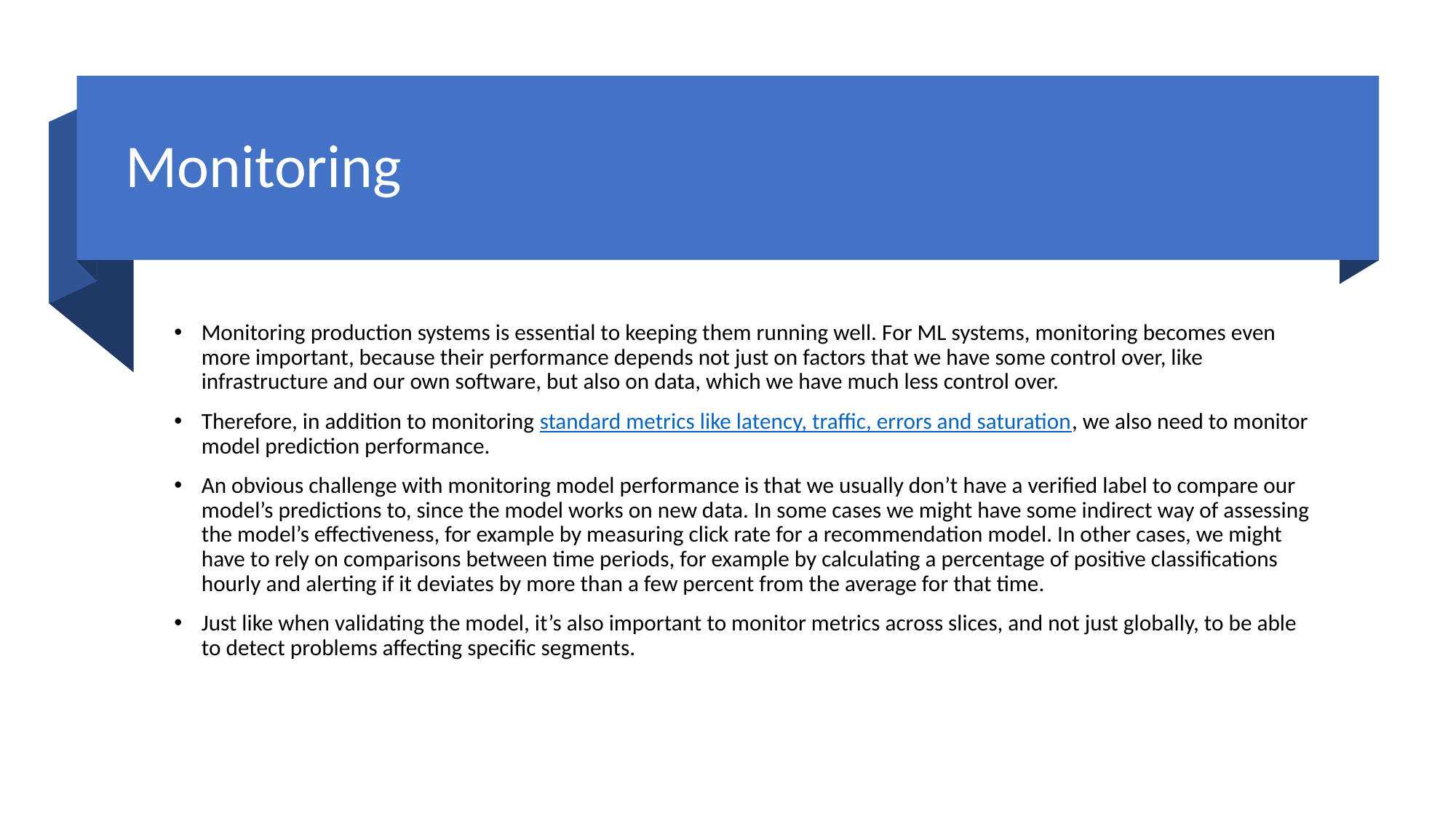

# Monitoring

Monitoring production systems is essential to keeping them running well. For ML systems, monitoring becomes even more important, because their performance depends not just on factors that we have some control over, like infrastructure and our own software, but also on data, which we have much less control over.
Therefore, in addition to monitoring standard metrics like latency, traffic, errors and saturation, we also need to monitor model prediction performance.
An obvious challenge with monitoring model performance is that we usually don’t have a verified label to compare our model’s predictions to, since the model works on new data. In some cases we might have some indirect way of assessing the model’s effectiveness, for example by measuring click rate for a recommendation model. In other cases, we might have to rely on comparisons between time periods, for example by calculating a percentage of positive classifications hourly and alerting if it deviates by more than a few percent from the average for that time.
Just like when validating the model, it’s also important to monitor metrics across slices, and not just globally, to be able to detect problems affecting specific segments.